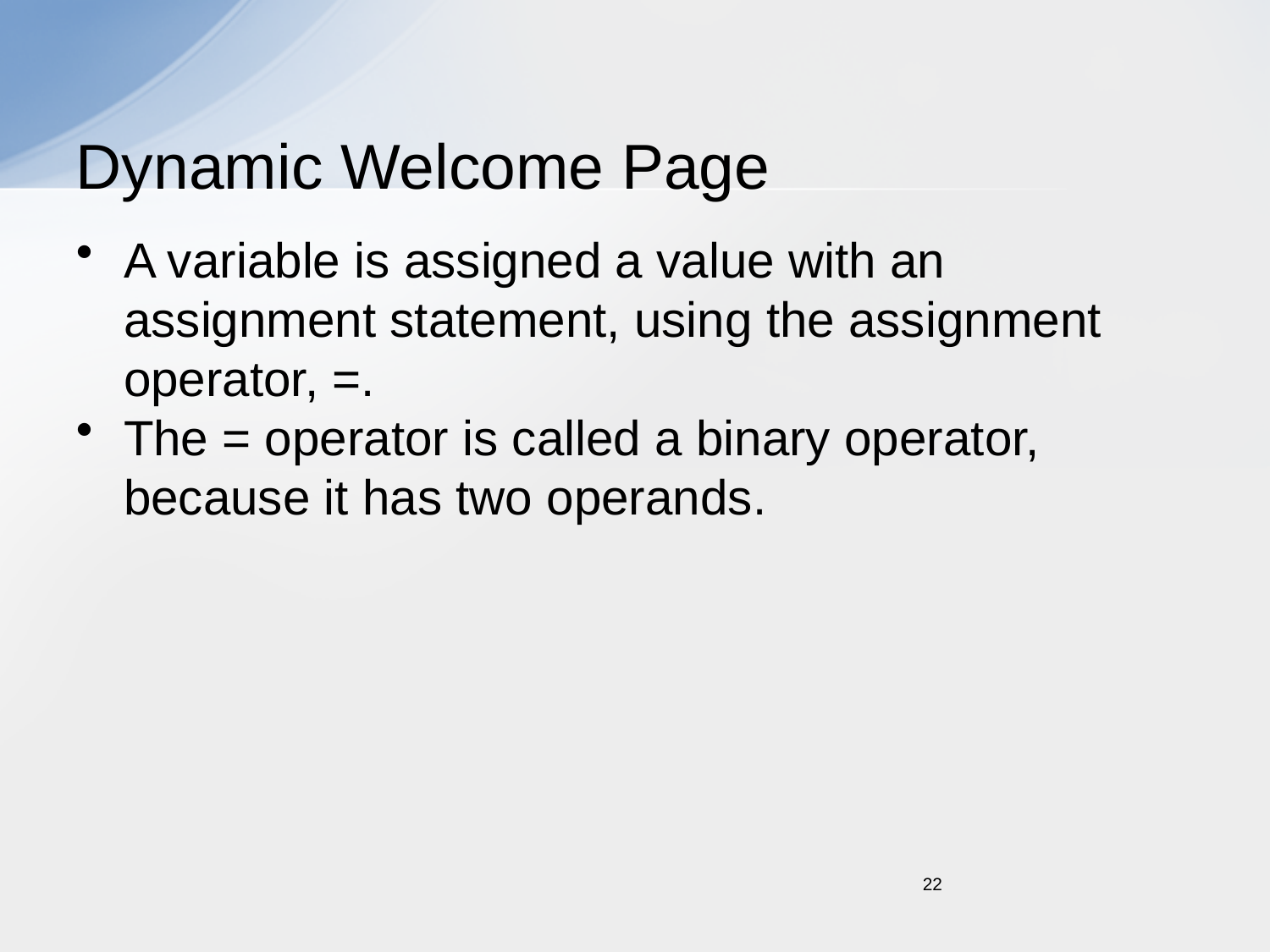

# Dynamic Welcome Page
A variable is assigned a value with an assignment statement, using the assignment operator, =.
The = operator is called a binary operator, because it has two operands.

22